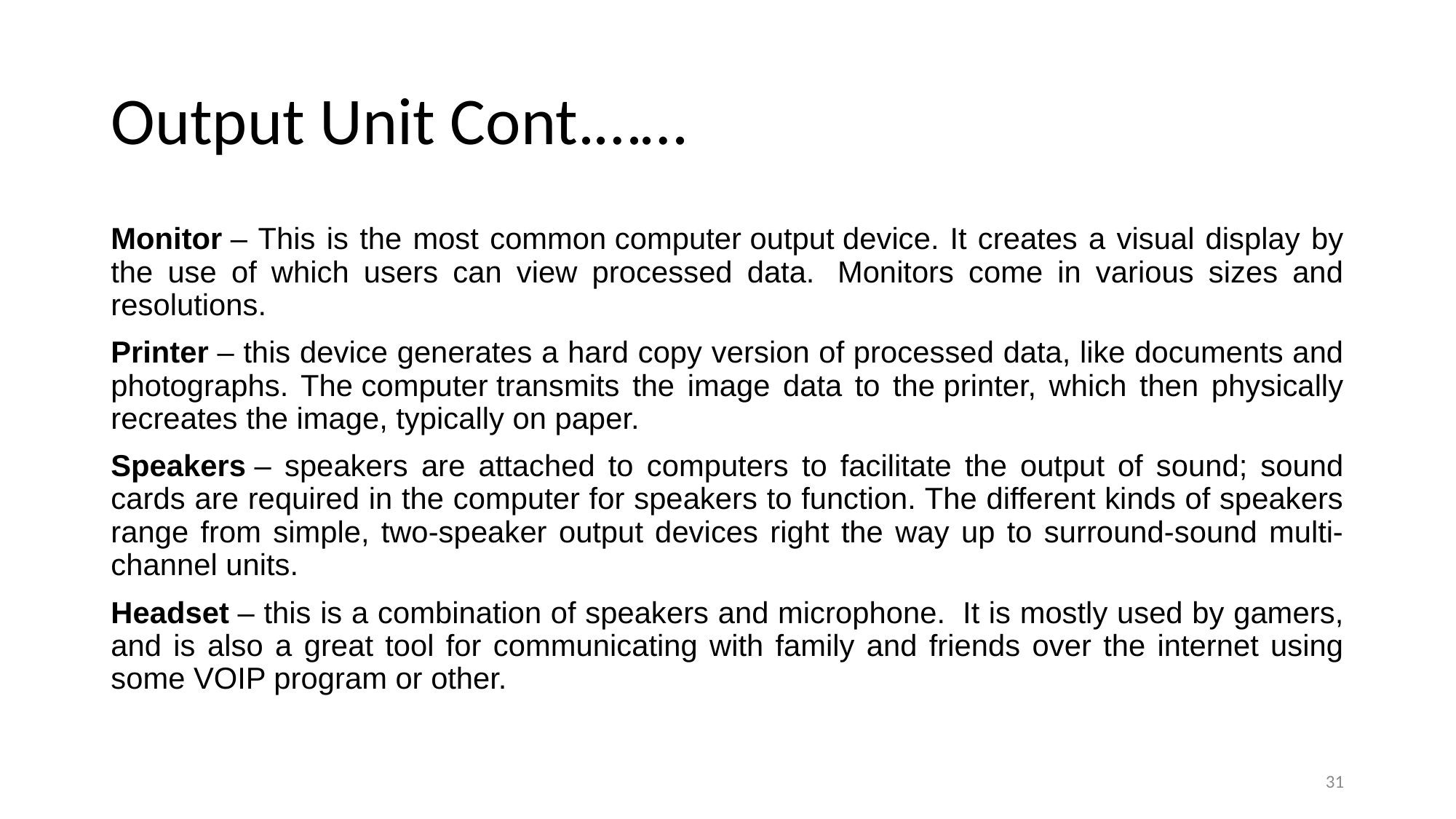

# Output Unit Cont.……
Monitor – This is the most common computer output device. It creates a visual display by the use of which users can view processed data.  Monitors come in various sizes and resolutions.
Printer – this device generates a hard copy version of processed data, like documents and photographs. The computer transmits the image data to the printer, which then physically recreates the image, typically on paper.
Speakers – speakers are attached to computers to facilitate the output of sound; sound cards are required in the computer for speakers to function. The different kinds of speakers range from simple, two-speaker output devices right the way up to surround-sound multi-channel units.
Headset – this is a combination of speakers and microphone.  It is mostly used by gamers, and is also a great tool for communicating with family and friends over the internet using some VOIP program or other.
31